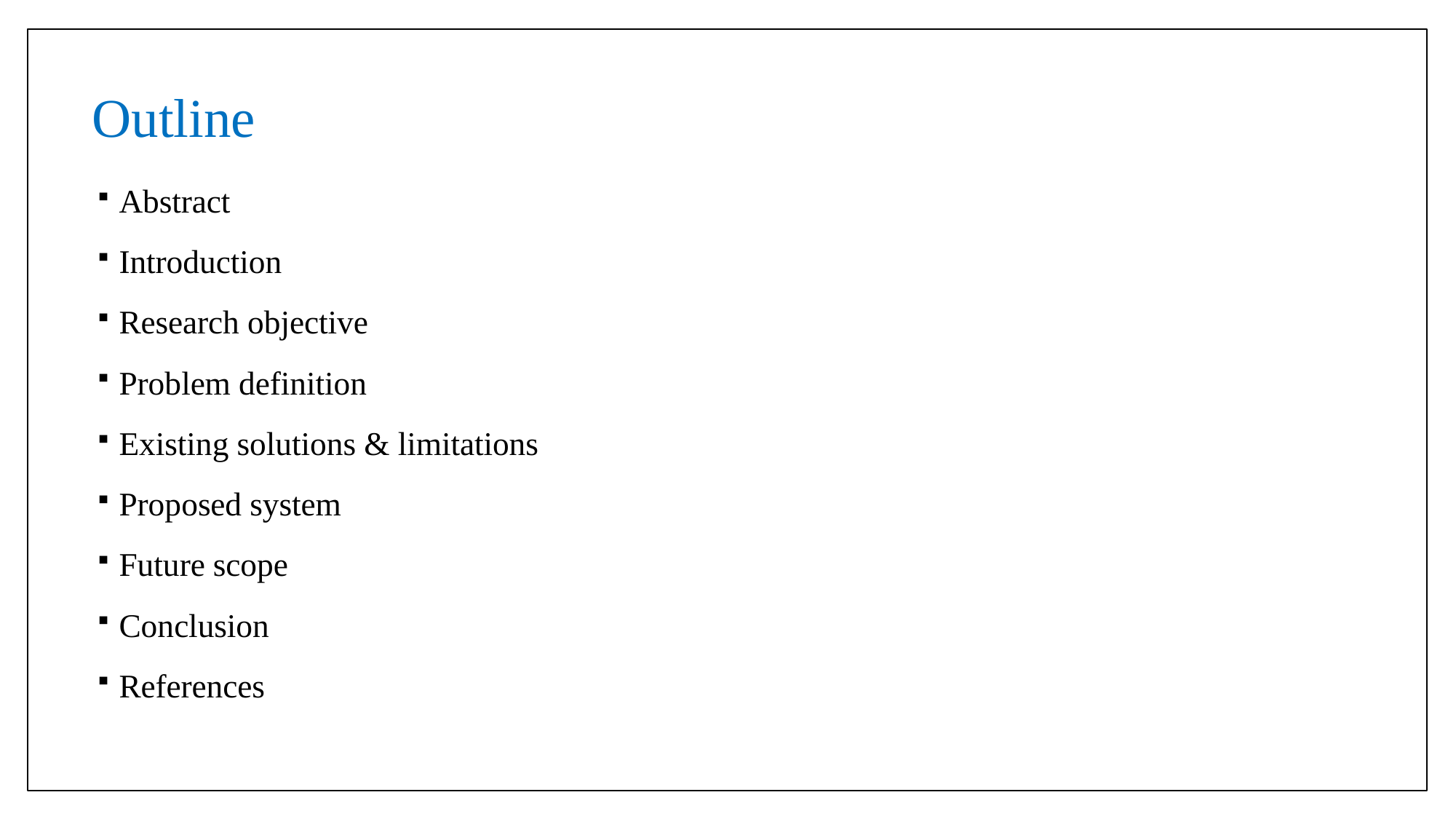

Outline
Abstract
Introduction
Research objective
Problem definition
Existing solutions & limitations
Proposed system
Future scope
Conclusion
References